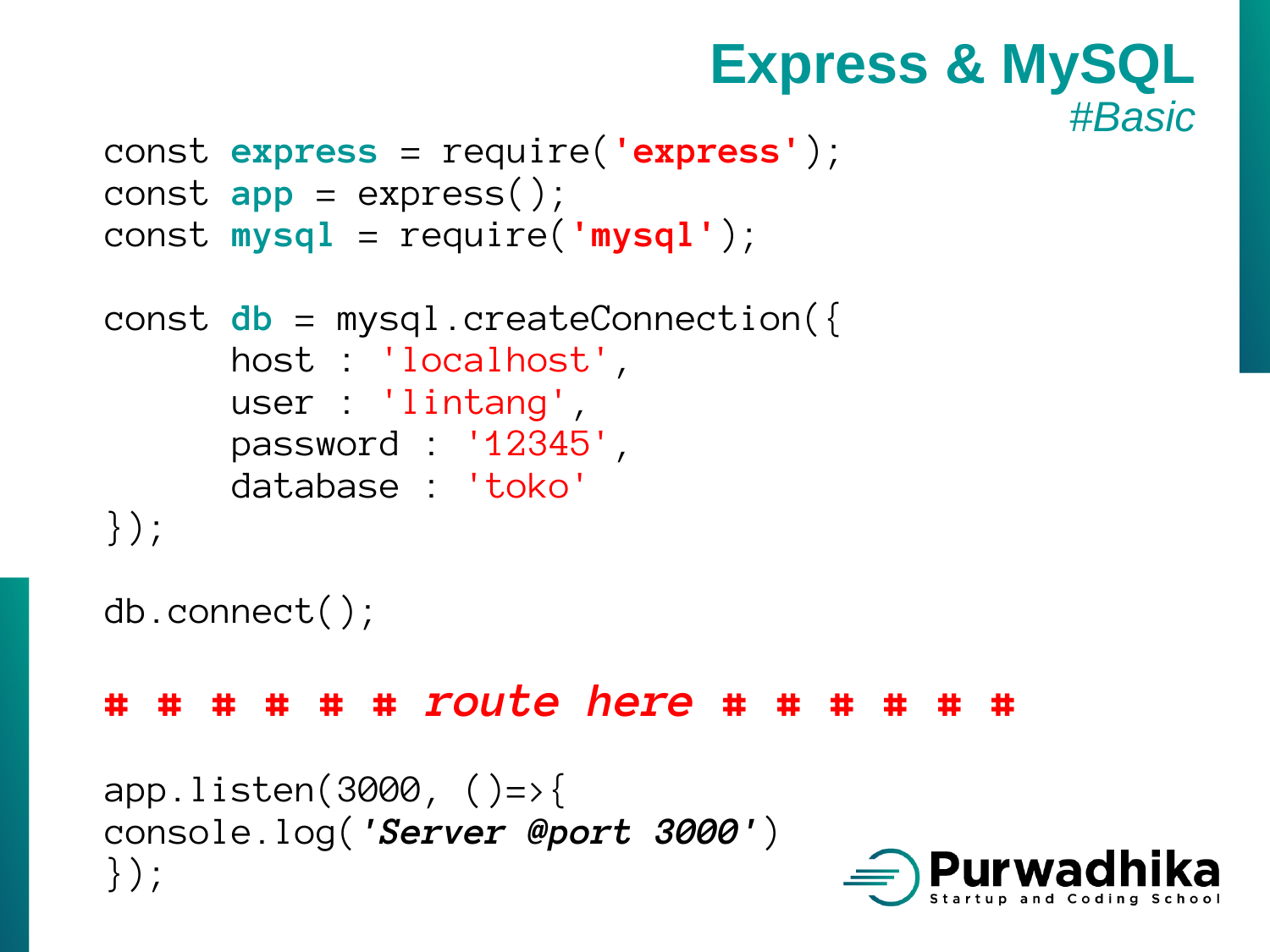

Express & MySQL
#Basic
const express = require('express');
const app = express();
const mysql = require('mysql');
const db = mysql.createConnection({
	host : 'localhost',
	user : 'lintang',
	password : '12345',
	database : 'toko'
});
db.connect();

# # # # # # route here # # # # # #
app.listen(3000, ()=>{
console.log('Server @port 3000')
});